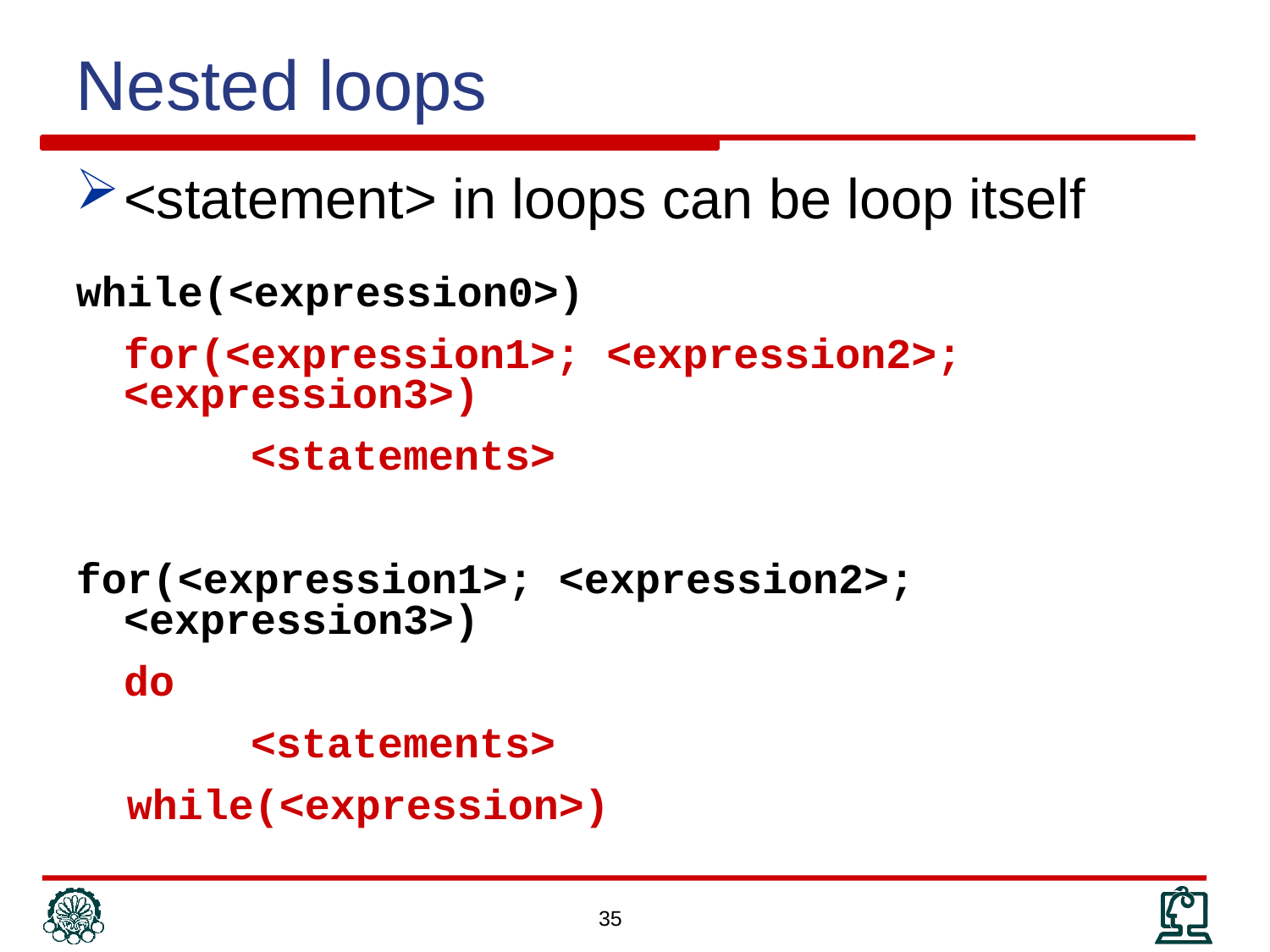

Nested loops
<statement> in loops can be loop itself

while(<expression0>)
	for(<expression1>; <expression2>; <expression3>)
		<statements>

for(<expression1>; <expression2>; <expression3>)
	do
		<statements>
  while(<expression>)

35